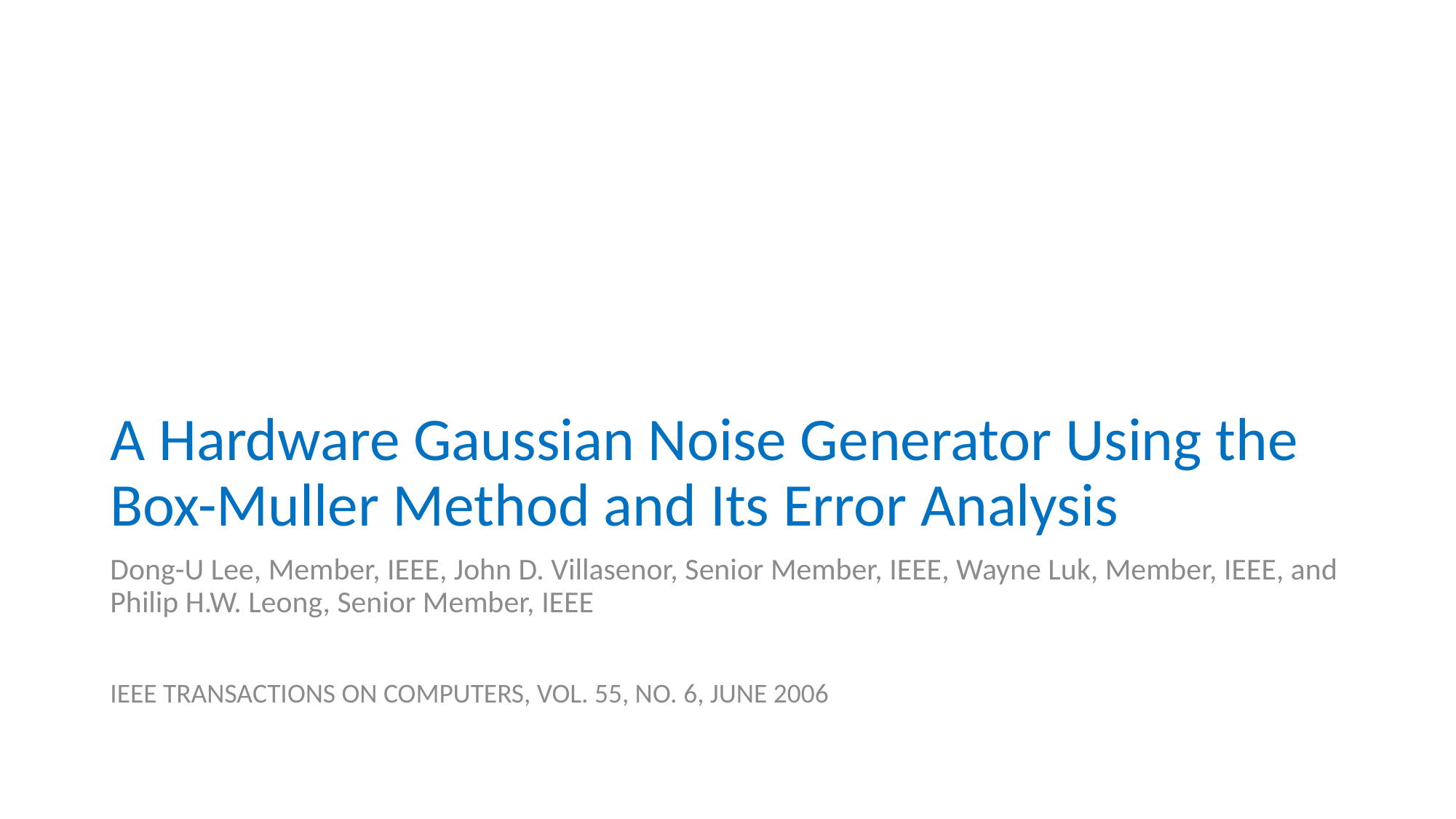

# A Hardware Gaussian Noise Generator Using the Box-Muller Method and Its Error Analysis
Dong-U Lee, Member, IEEE, John D. Villasenor, Senior Member, IEEE, Wayne Luk, Member, IEEE, and Philip H.W. Leong, Senior Member, IEEE

IEEE TRANSACTIONS ON COMPUTERS, VOL. 55, NO. 6, JUNE 2006